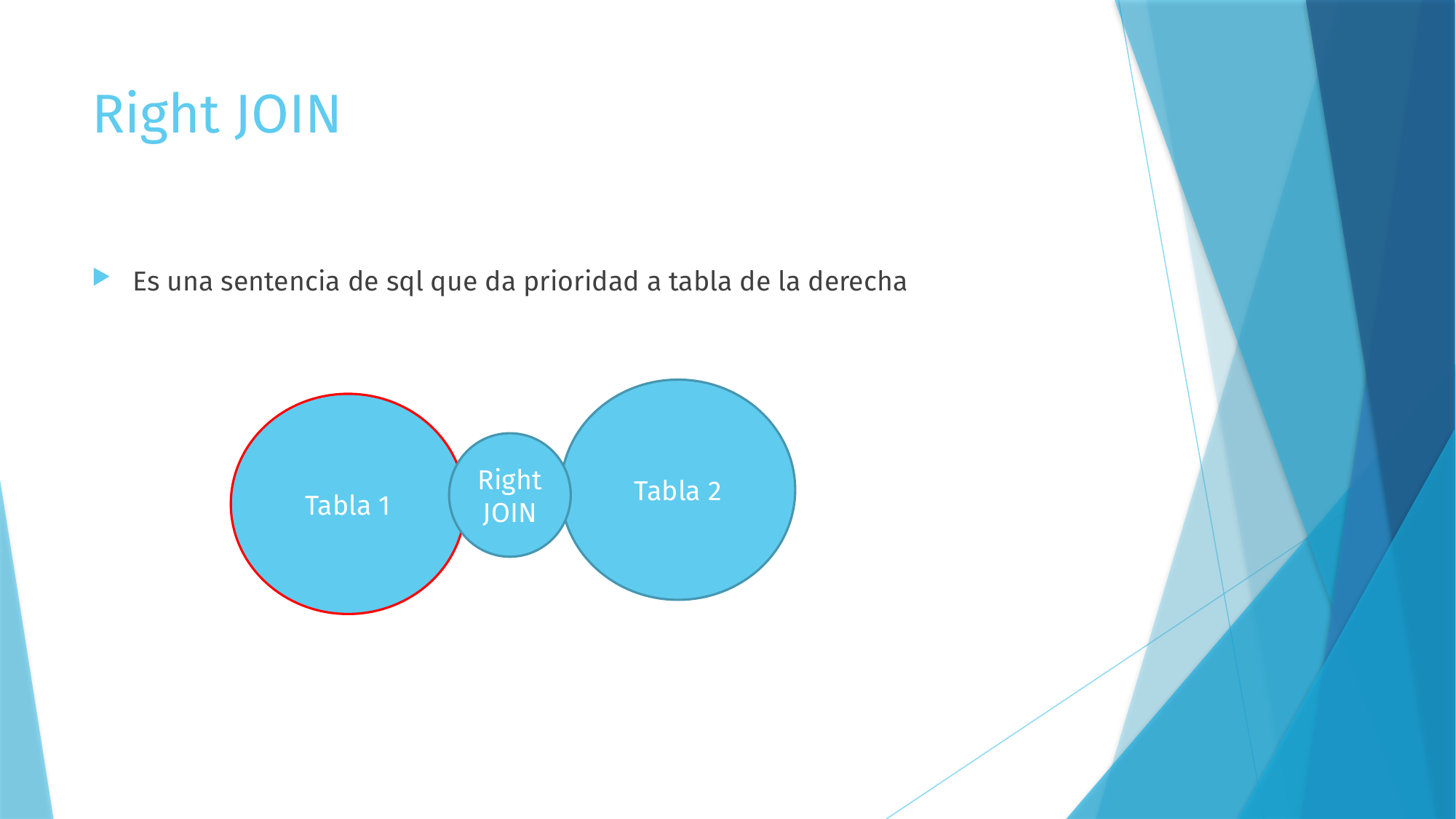

# Right JOIN
Es una sentencia de sql que da prioridad a tabla de la derecha
Tabla 2
Tabla 1
Right JOIN